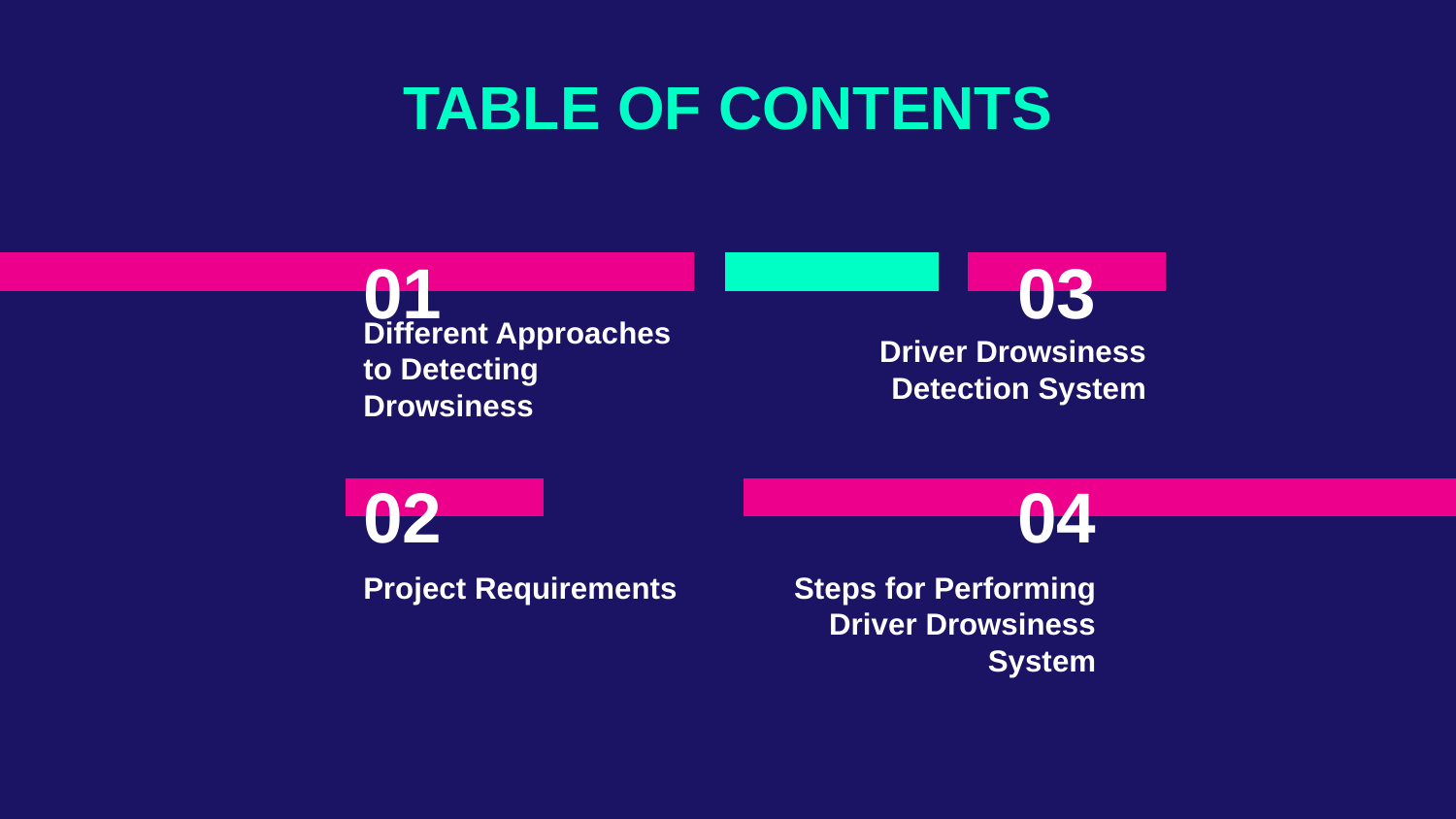

TABLE OF CONTENTS
# 01
03
Different Approaches to Detecting Drowsiness
Driver Drowsiness Detection System
02
04
Project Requirements
Steps for Performing Driver Drowsiness System